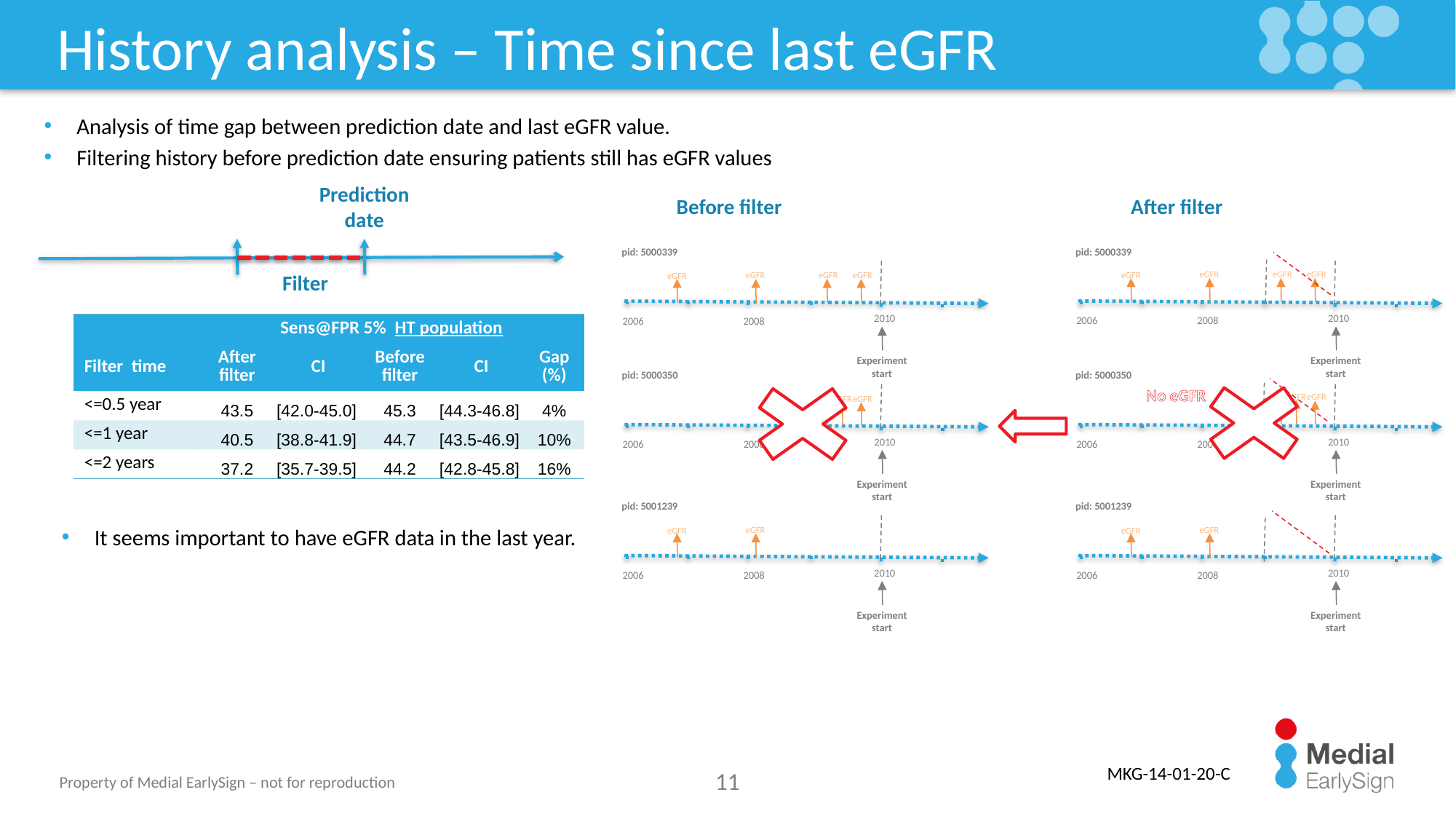

# History analysis – Time since last eGFR
Analysis of time gap between prediction date and last eGFR value.
Filtering history before prediction date ensuring patients still has eGFR values
Prediction date
After filter
Before filter
pid: 5000339

2008
2006
2010
Experiment start
pid: 5000339

2008
2006
2010
Experiment start
eGFR
eGFR
eGFR
eGFR
eGFR
eGFR
eGFR
eGFR
Filter
|  | Sens@FPR 5% HT population |  |  |  |  |
| --- | --- | --- | --- | --- | --- |
| Filter time | After filter | CI | Before filter | CI | Gap (%) |
| <=0.5 year | 43.5 | [42.0-45.0] | 45.3 | [44.3-46.8] | 4% |
| <=1 year | 40.5 | [38.8-41.9] | 44.7 | [43.5-46.9] | 10% |
| <=2 years | 37.2 | [35.7-39.5] | 44.2 | [42.8-45.8] | 16% |
pid: 5000350

2008
2006
2010
Experiment start
eGFR
eGFR
eGFR
pid: 5000350

2008
2006
2010
Experiment start

No eGFR
eGFR
eGFR
eGFR

pid: 5001239

2008
2006
2010
Experiment start
eGFR
eGFR
pid: 5001239

2008
2006
2010
Experiment start
eGFR
eGFR
It seems important to have eGFR data in the last year.